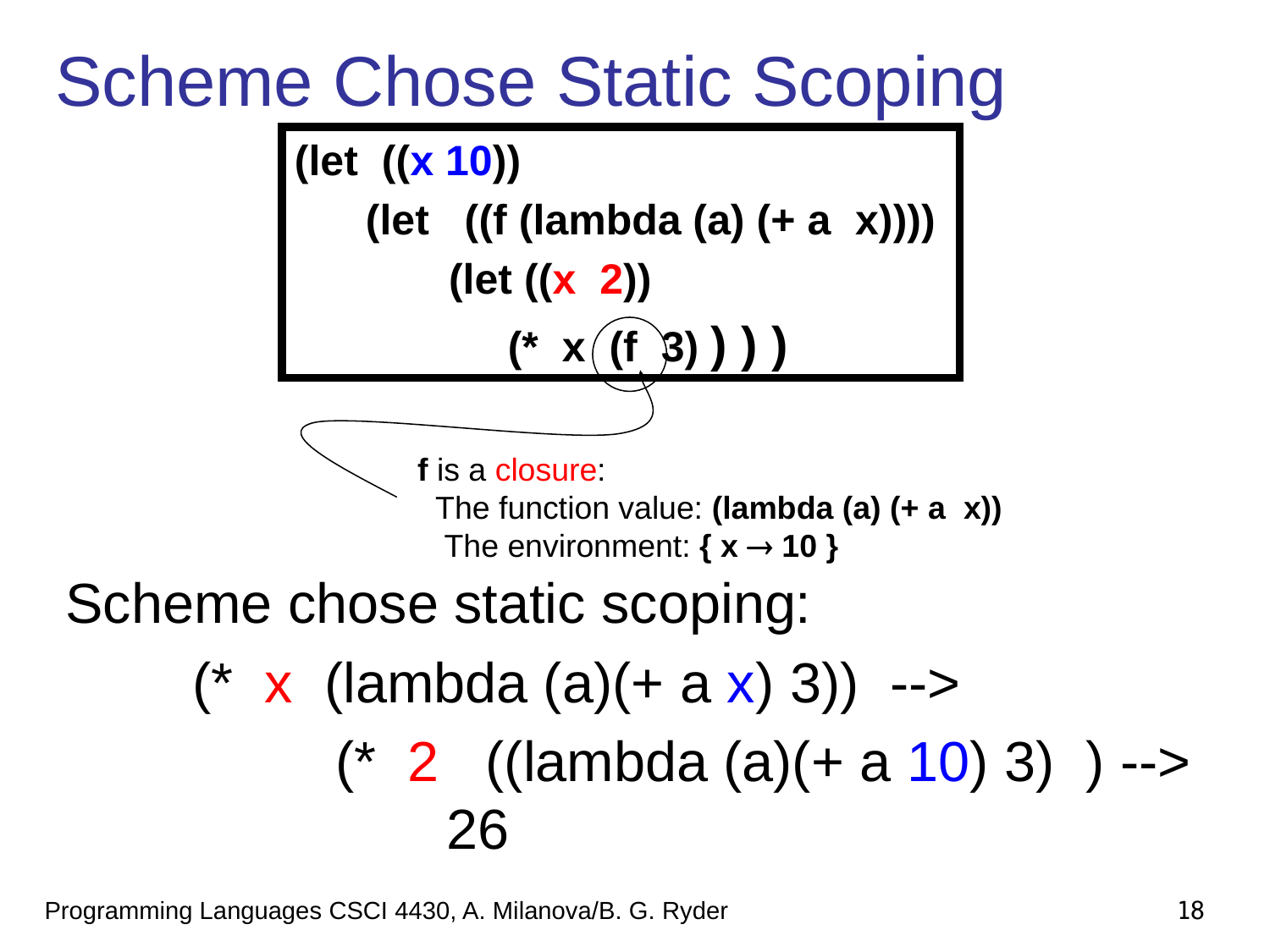

# Scheme Chose Static Scoping
(let  ((x 10))
      (let   ((f (lambda (a) (+ a  x))))
             (let ((x  2))
                  (*  x  (f  3) ) ) )

f is a closure:
  The function value: (lambda (a) (+ a  x))
   The environment: { x → 10 }
Scheme chose static scoping:
	(*  x  (lambda (a)(+ a x) 3))  -->
		 (*  2   ((lambda (a)(+ a 10) 3)  ) --> 			26
Programming Languages CSCI 4430, A. Milanova/B. G. Ryder
18